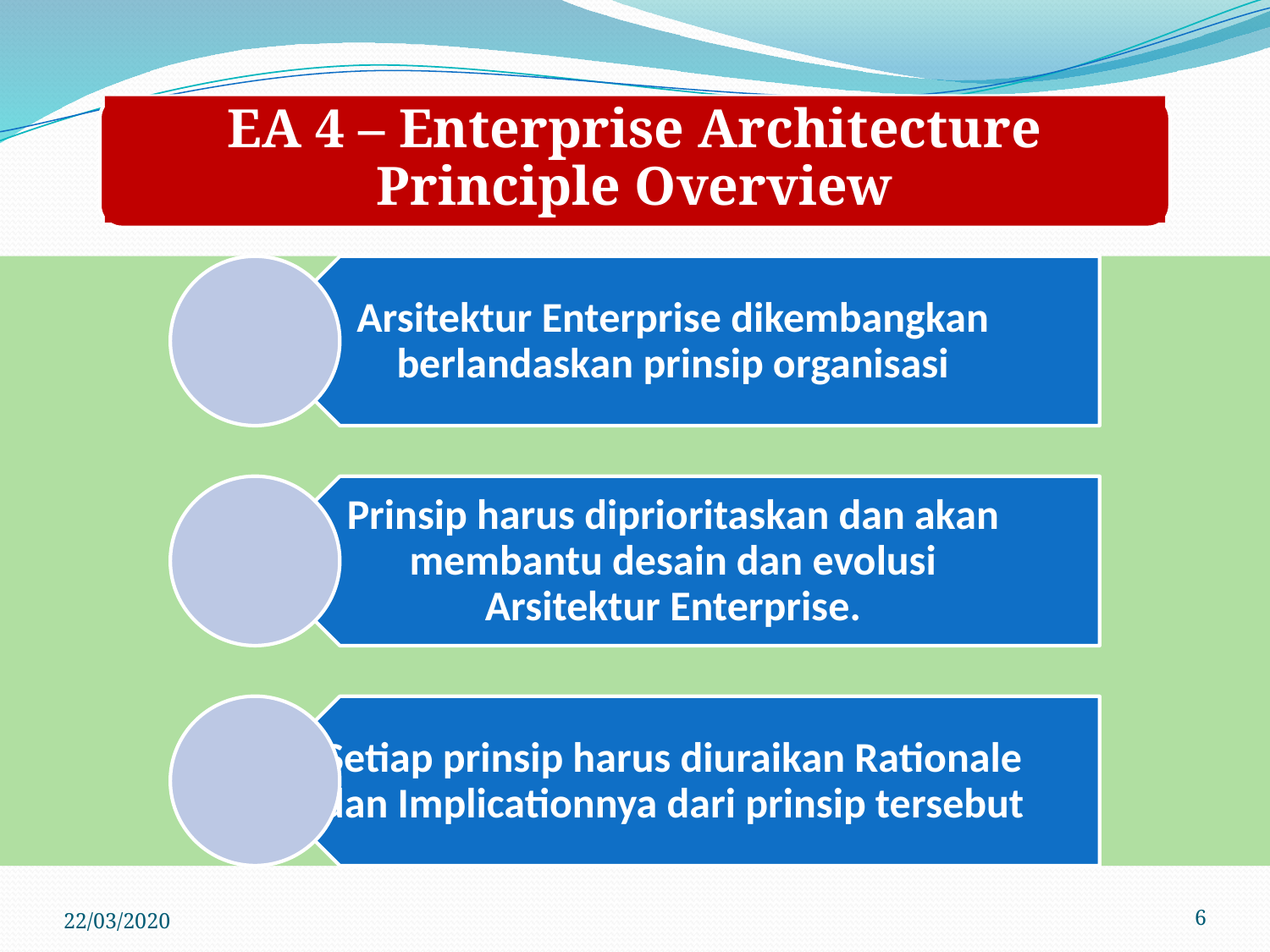

EA 4 – Enterprise Architecture Principle Overview
Arsitektur Enterprise dikembangkan berlandaskan prinsip organisasi
Prinsip harus diprioritaskan dan akan membantu desain dan evolusi Arsitektur Enterprise.
Setiap prinsip harus diuraikan Rationale dan Implicationnya dari prinsip tersebut
22/03/2020
6